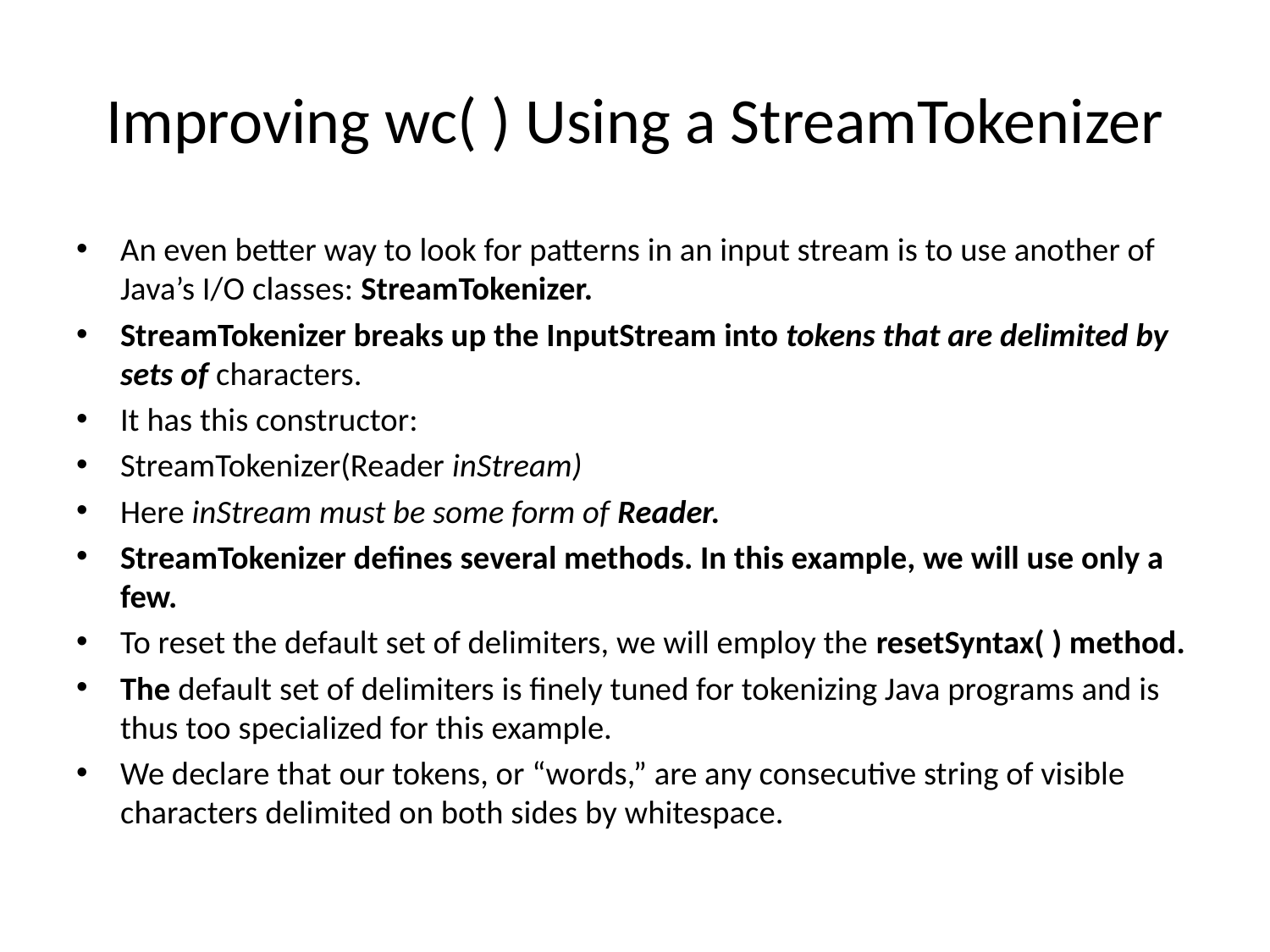

# Improving wc( ) Using a StreamTokenizer
An even better way to look for patterns in an input stream is to use another of Java’s I/O classes: StreamTokenizer.
StreamTokenizer breaks up the InputStream into tokens that are delimited by sets of characters.
It has this constructor:
StreamTokenizer(Reader inStream)
Here inStream must be some form of Reader.
StreamTokenizer defines several methods. In this example, we will use only a few.
To reset the default set of delimiters, we will employ the resetSyntax( ) method.
The default set of delimiters is finely tuned for tokenizing Java programs and is thus too specialized for this example.
We declare that our tokens, or “words,” are any consecutive string of visible characters delimited on both sides by whitespace.